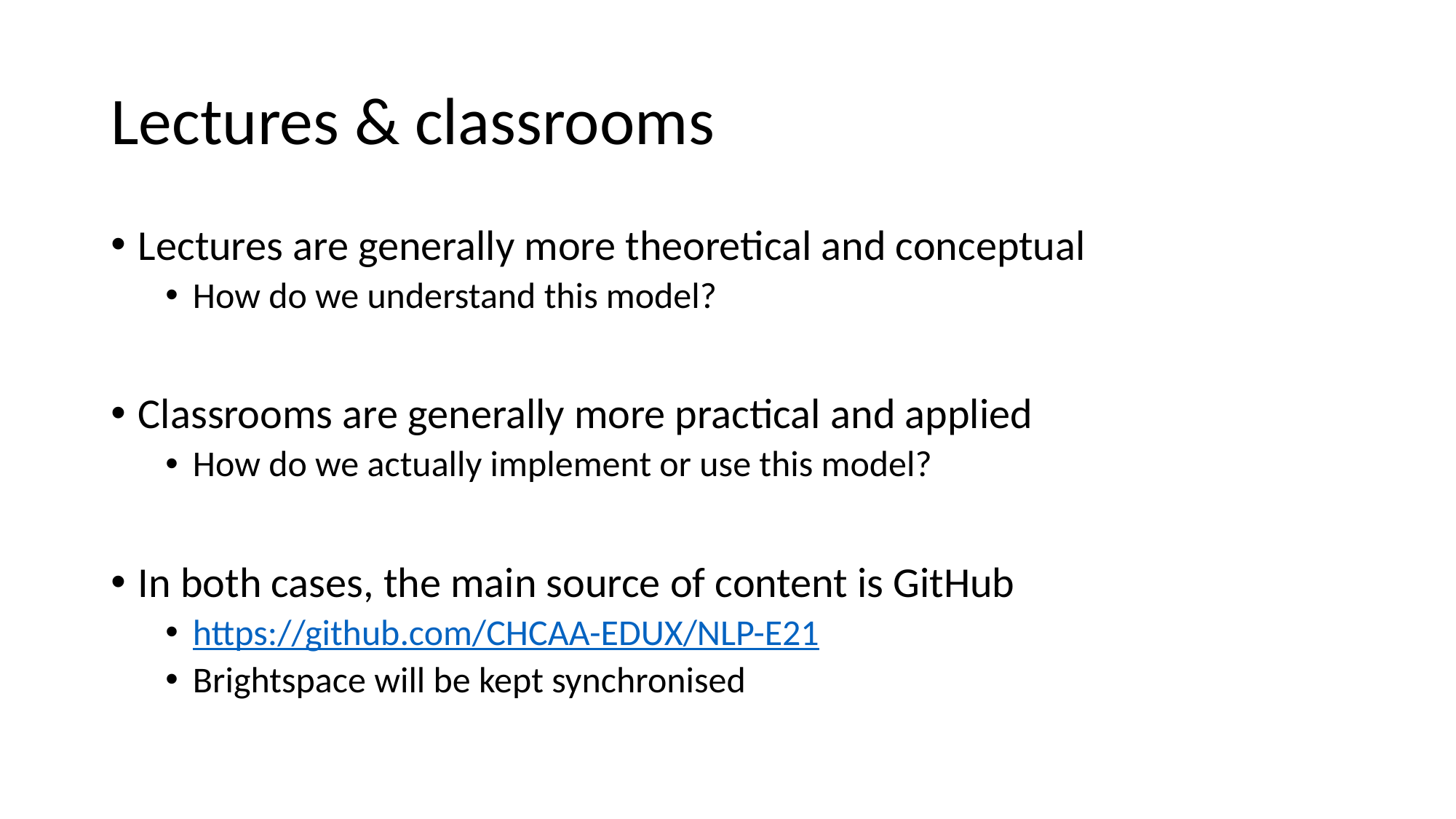

# Lectures & classrooms
Lectures are generally more theoretical and conceptual
How do we understand this model?

Classrooms are generally more practical and applied
How do we actually implement or use this model?

In both cases, the main source of content is GitHub
https://github.com/CHCAA-EDUX/NLP-E21
Brightspace will be kept synchronised